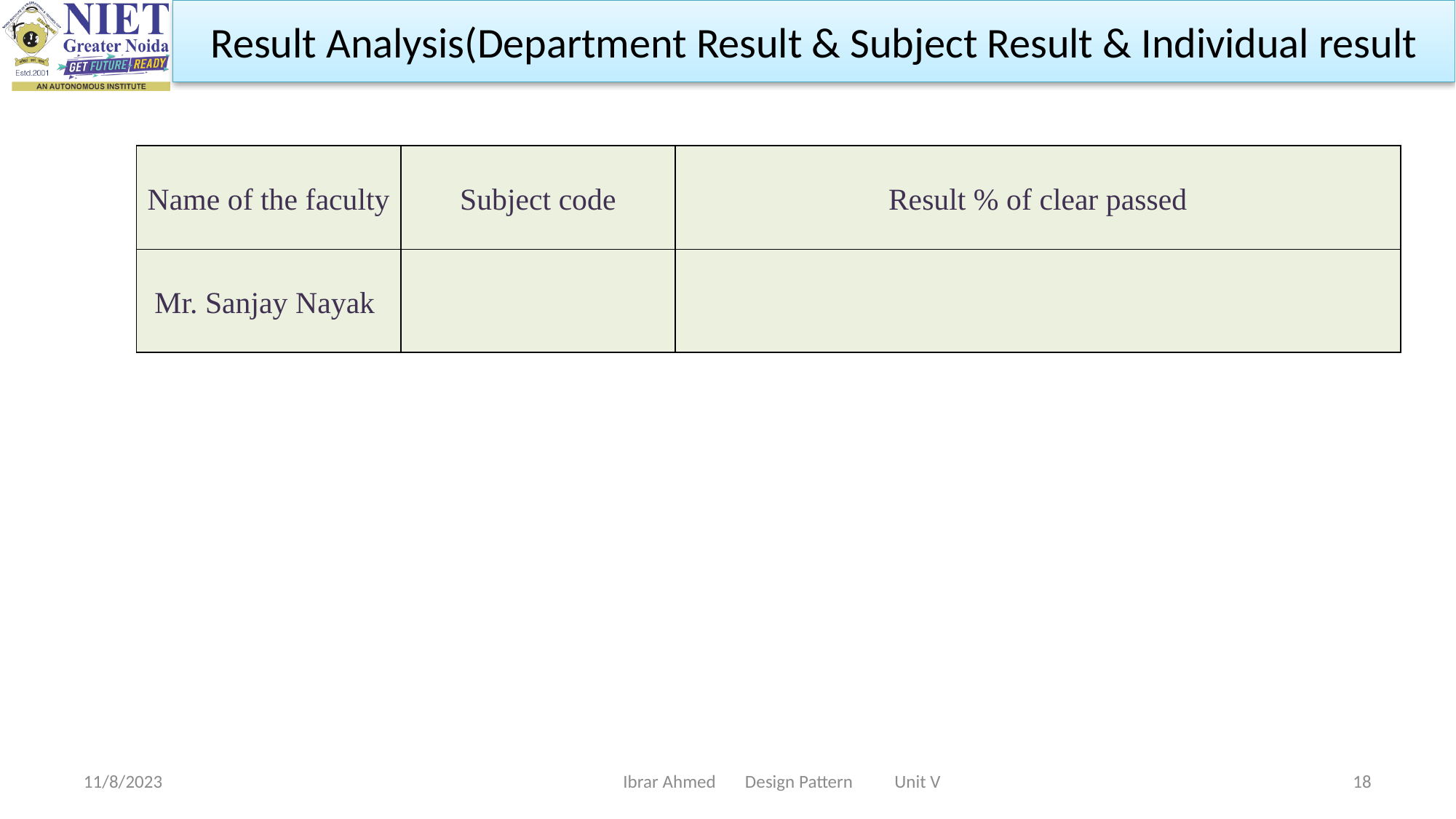

Result Analysis(Department Result & Subject Result & Individual result
| Name of the faculty | Subject code | Result % of clear passed |
| --- | --- | --- |
| Mr. Sanjay Nayak |  |  |
Ibrar Ahmed       Design Pattern          Unit V
11/8/2023
18